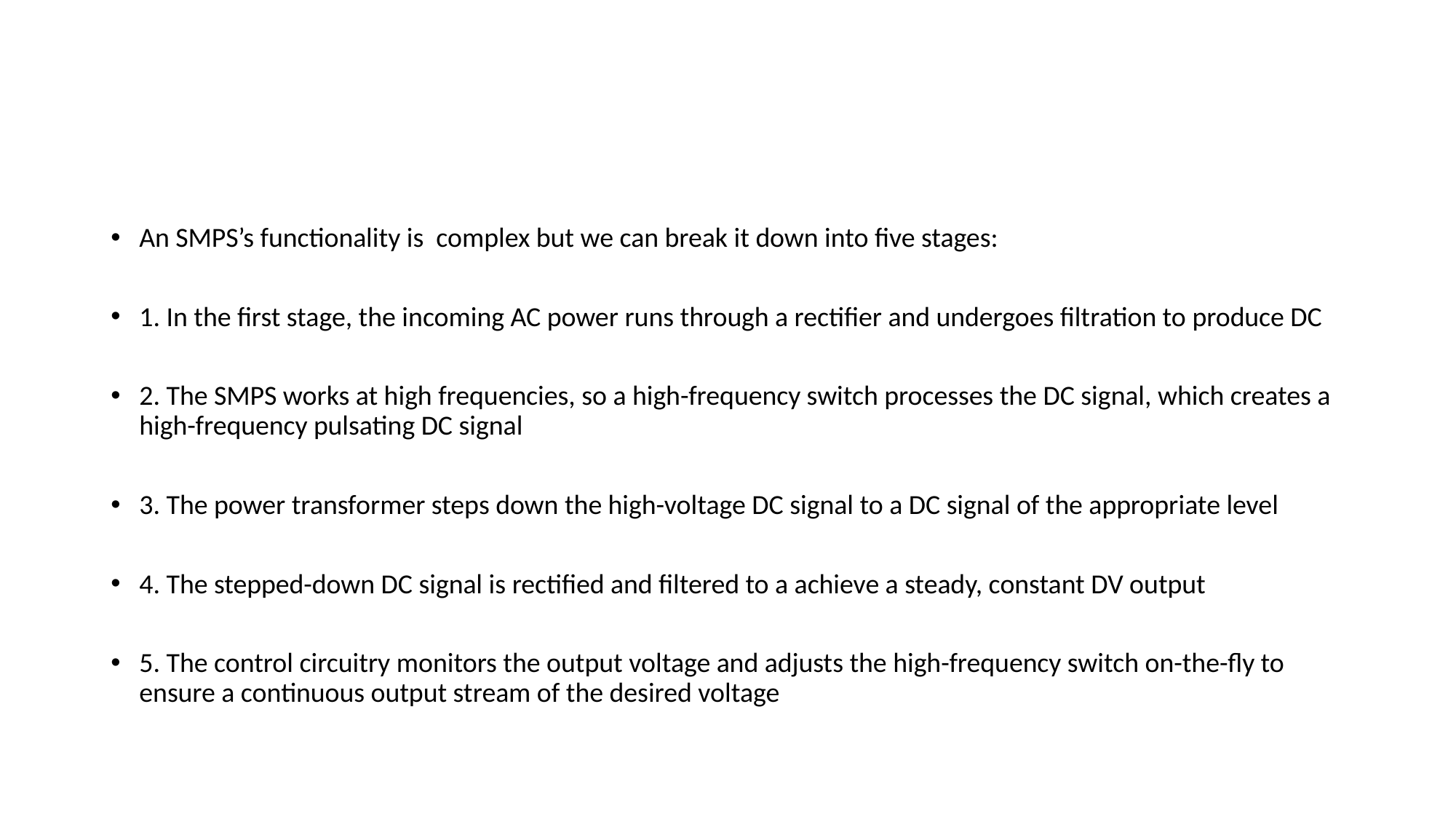

#
An SMPS’s functionality is  complex but we can break it down into five stages:

1. In the first stage, the incoming AC power runs through a rectifier and undergoes filtration to produce DC

2. The SMPS works at high frequencies, so a high-frequency switch processes the DC signal, which creates a high-frequency pulsating DC signal

3. The power transformer steps down the high-voltage DC signal to a DC signal of the appropriate level

4. The stepped-down DC signal is rectified and filtered to a achieve a steady, constant DV output

5. The control circuitry monitors the output voltage and adjusts the high-frequency switch on-the-fly to ensure a continuous output stream of the desired voltage